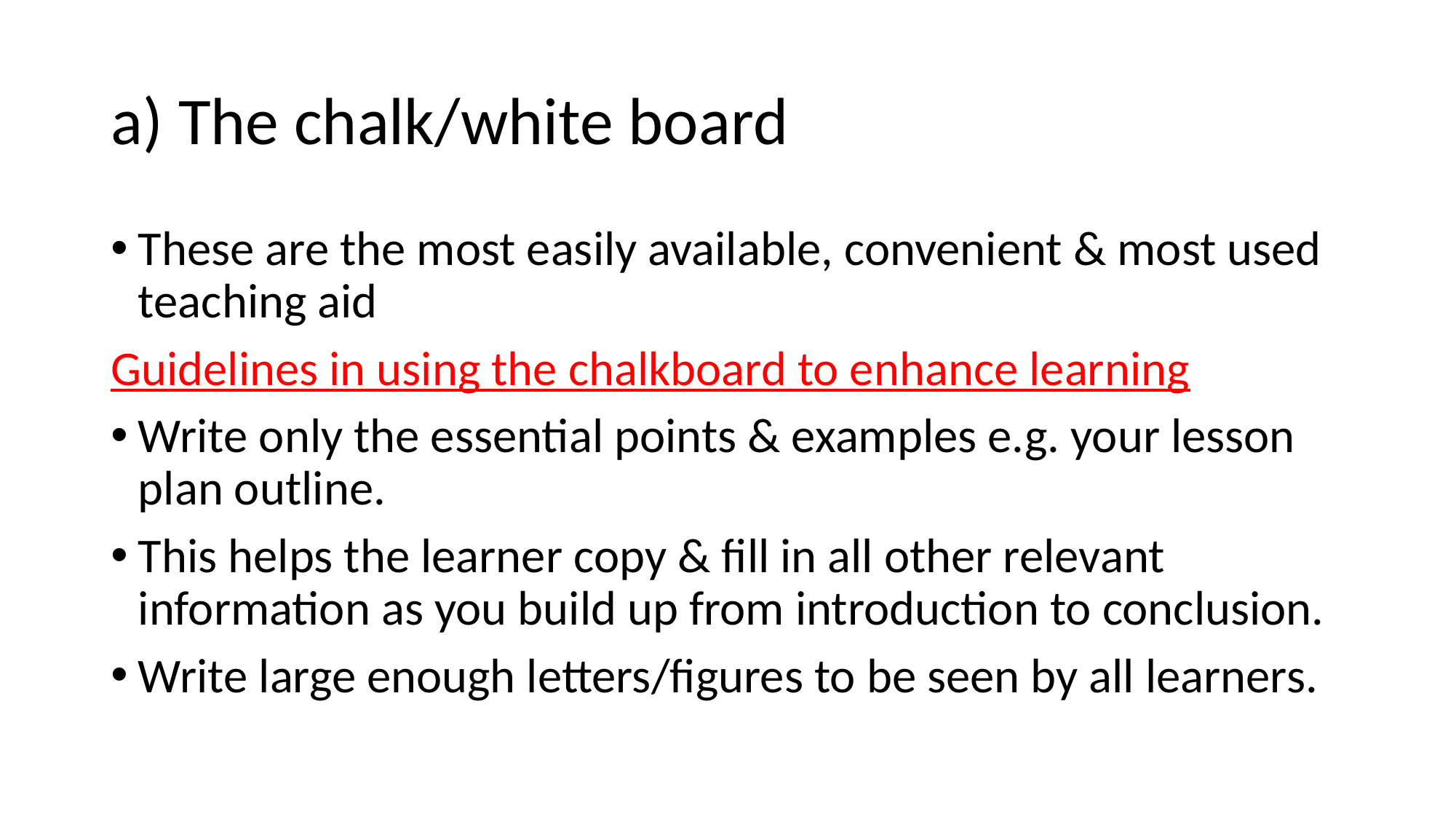

# a) The chalk/white board
These are the most easily available, convenient & most used teaching aid
Guidelines in using the chalkboard to enhance learning
Write only the essential points & examples e.g. your lesson plan outline.
This helps the learner copy & fill in all other relevant information as you build up from introduction to conclusion.
Write large enough letters/figures to be seen by all learners.